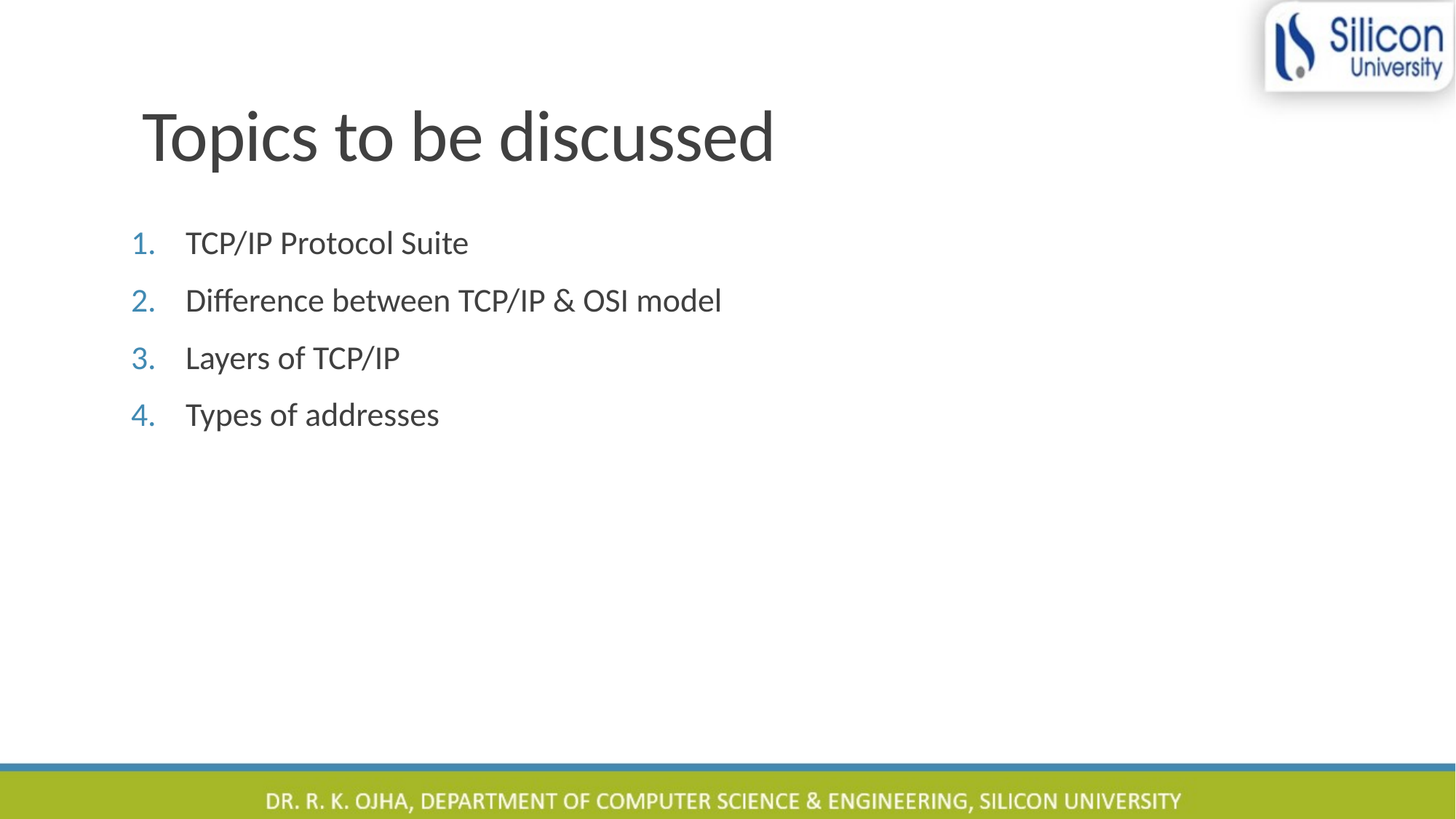

# Topics to be discussed
TCP/IP Protocol Suite
Difference between TCP/IP & OSI model
Layers of TCP/IP
Types of addresses
Department of Computer Science & Engineering, Silicon University
2